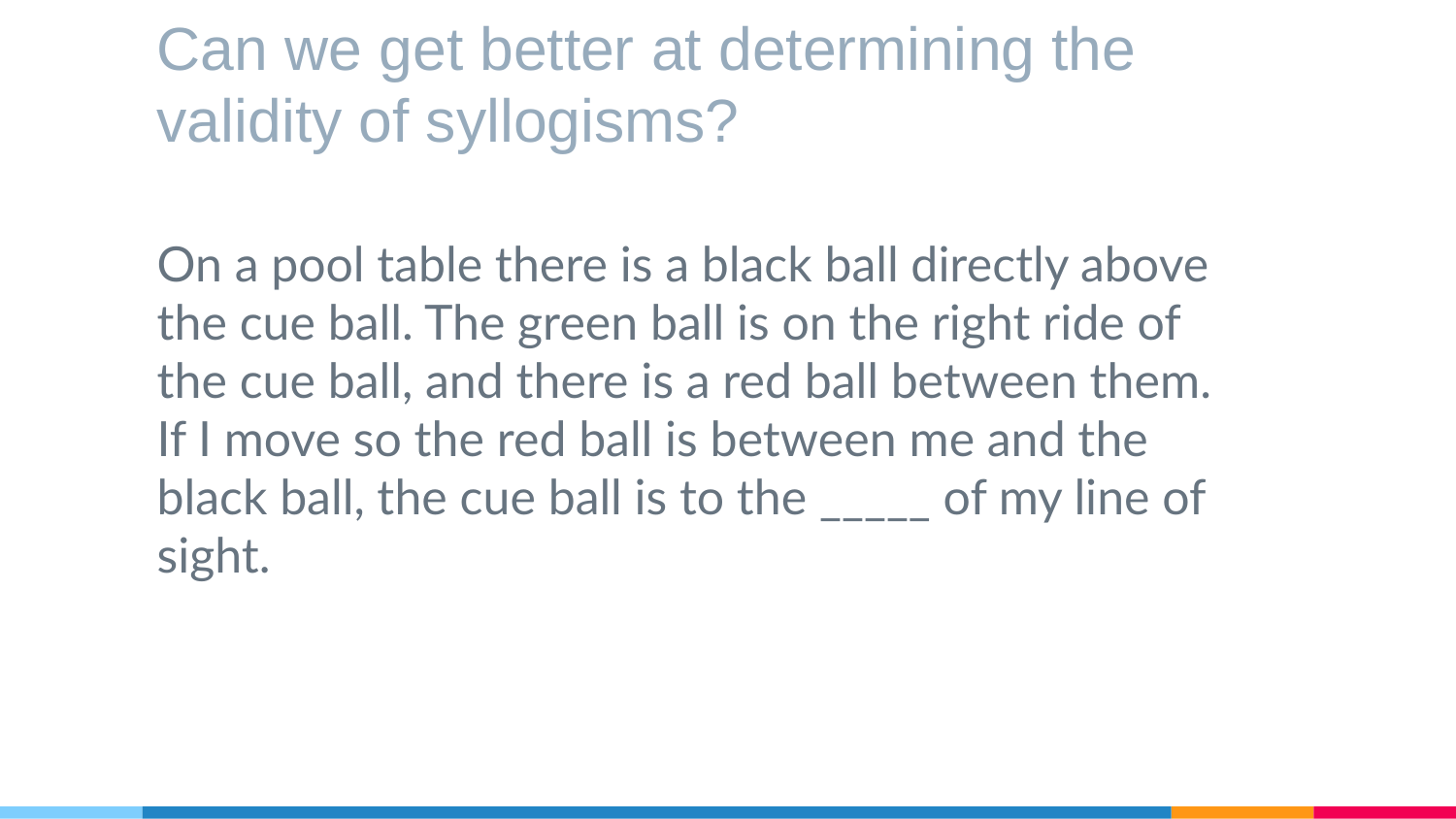

# Can we get better at determining the validity of syllogisms?
On a pool table there is a black ball directly above the cue ball. The green ball is on the right ride of the cue ball, and there is a red ball between them. If I move so the red ball is between me and the black ball, the cue ball is to the _____ of my line of sight.